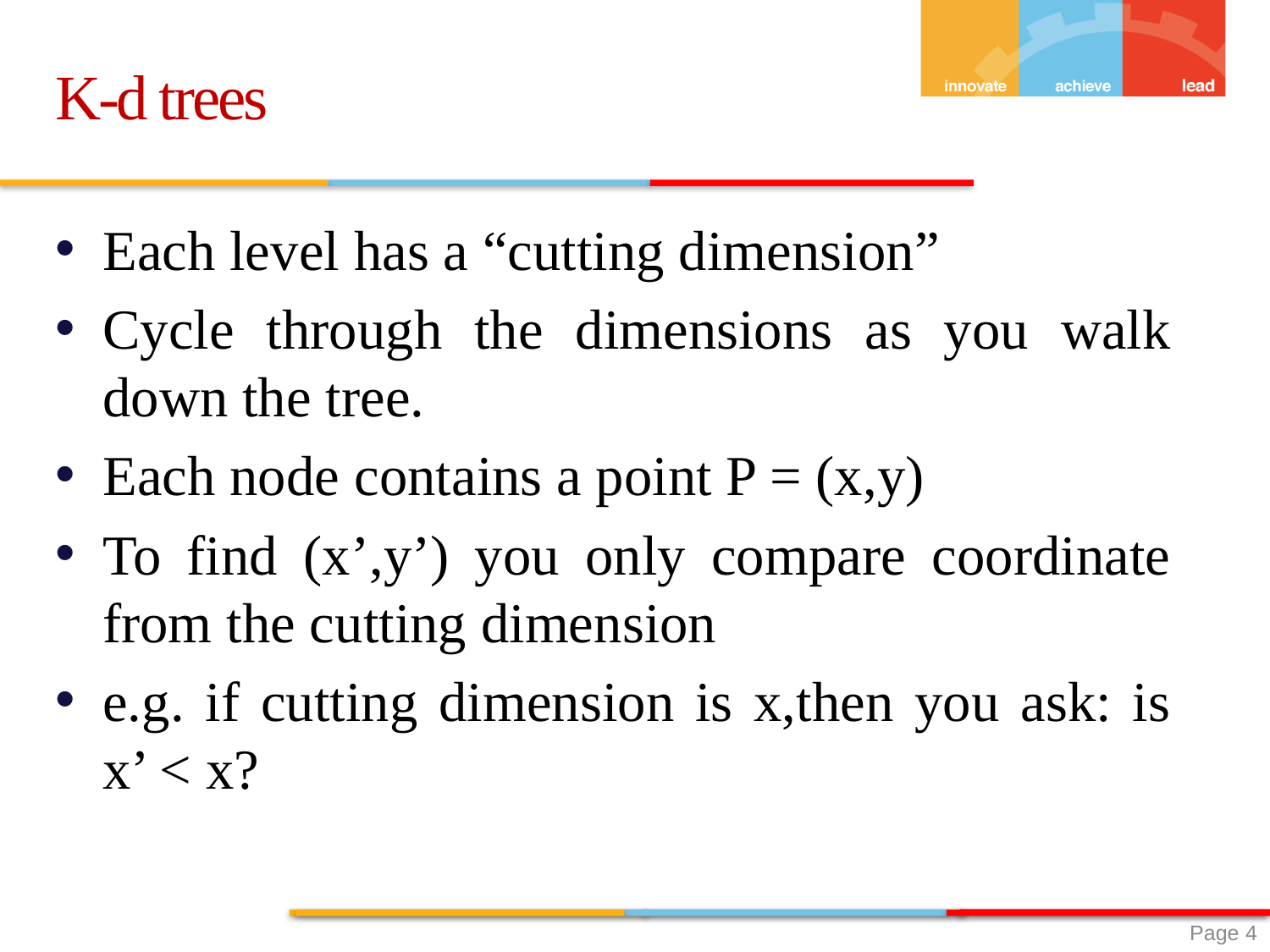

K-d trees
Each level has a “cutting dimension”
Cycle through the dimensions as you walk down the tree.
Each node contains a point P = (x,y)
To find (x’,y’) you only compare coordinate from the cutting dimension
e.g. if cutting dimension is x,then you ask: is x’ < x?
 Page 4